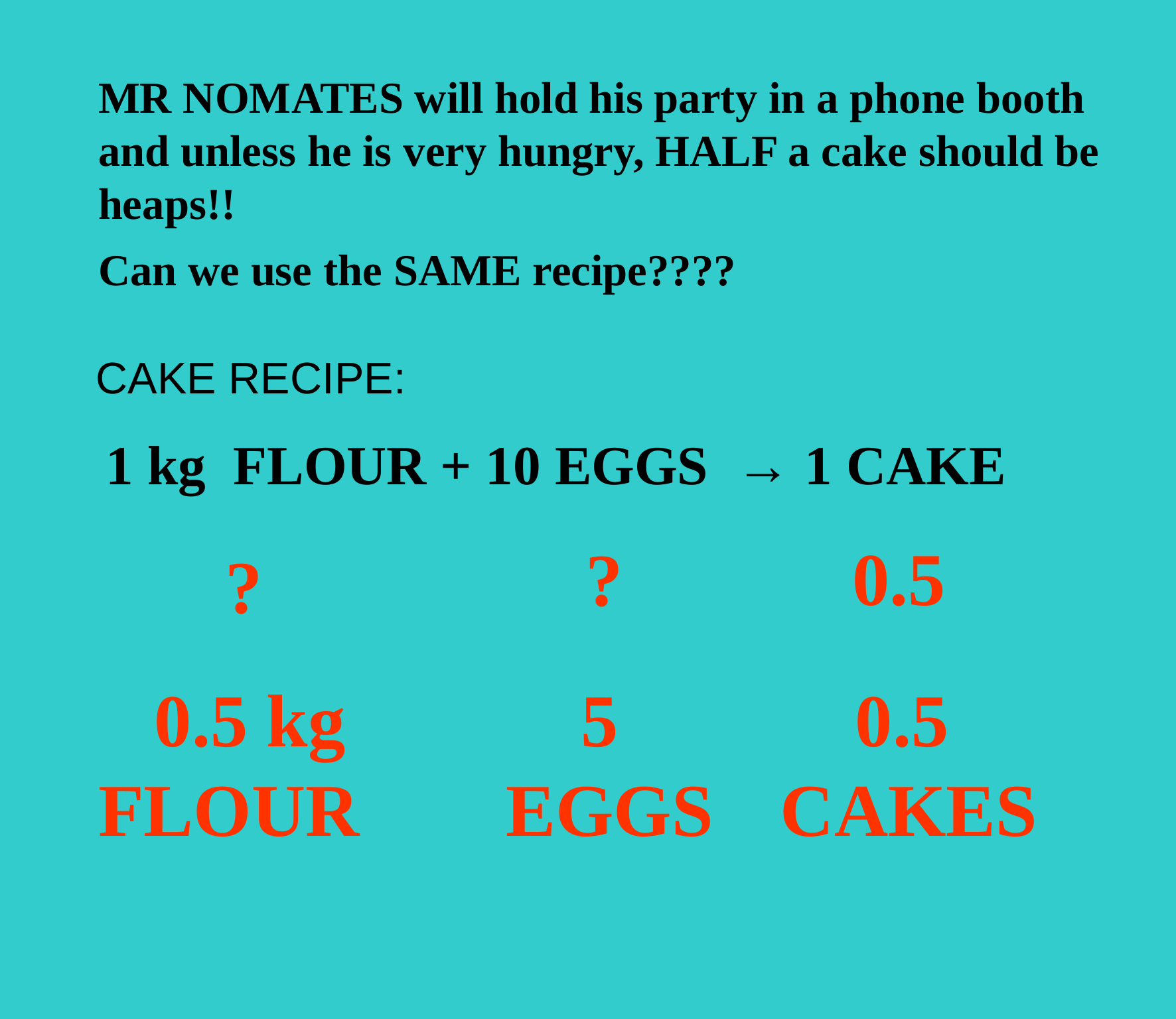

MR NOMATES will hold his party in a phone booth and unless he is very hungry, HALF a cake should be heaps!!
Can we use the SAME recipe????
CAKE RECIPE:
1 kg  FLOUR + 10 EGGS  → 1 CAKE
   ?
   0.5
   ?
   0.5 kg FLOUR
    5     EGGS
    0.5   CAKES